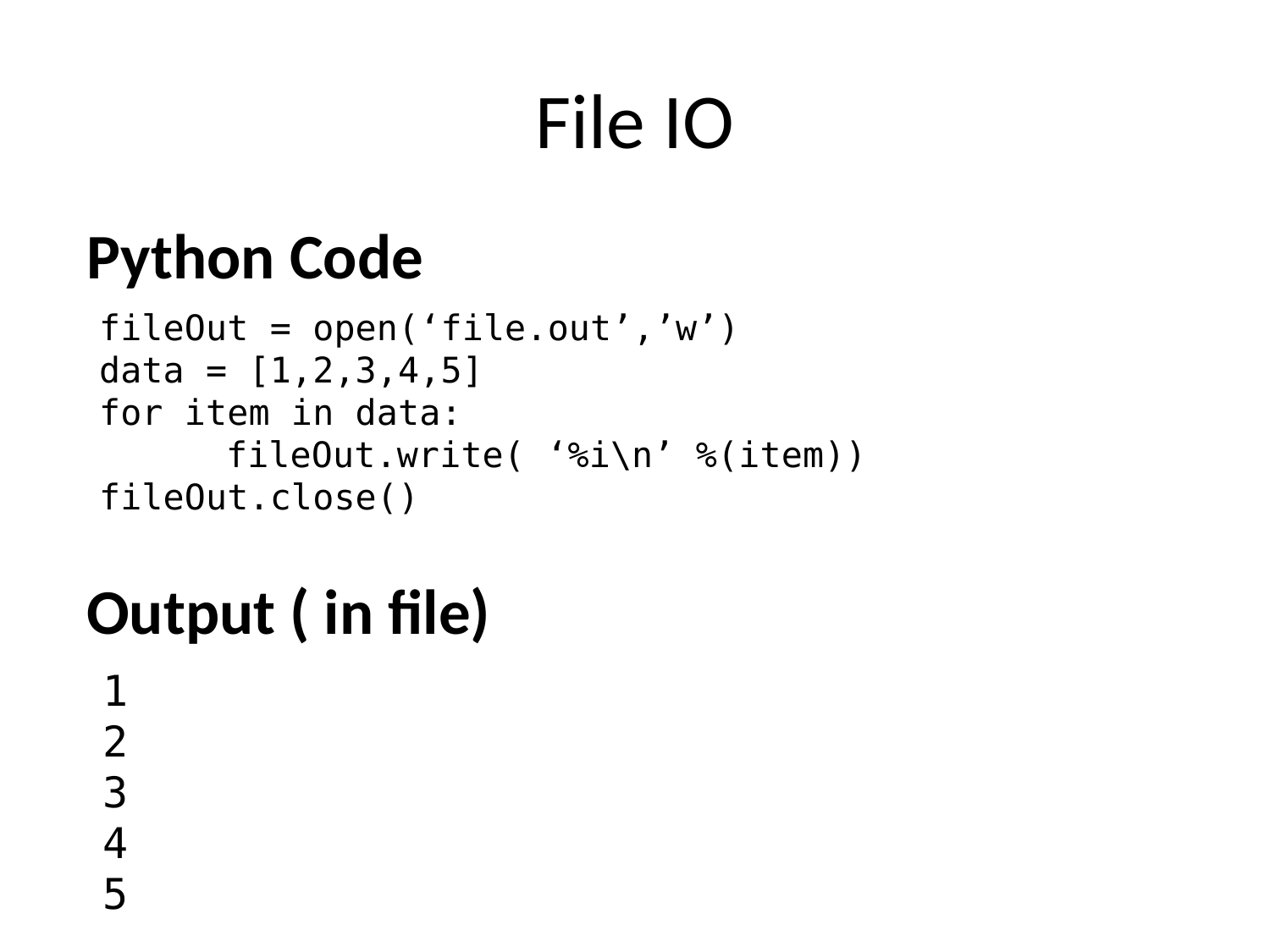

# File IO
Python Code
fileOut = open(‘file.out’,’w’)
data = [1,2,3,4,5]
for item in data:
	fileOut.write( ‘%i\n’ %(item))
fileOut.close()
Output ( in file)
1
2
3
4
5